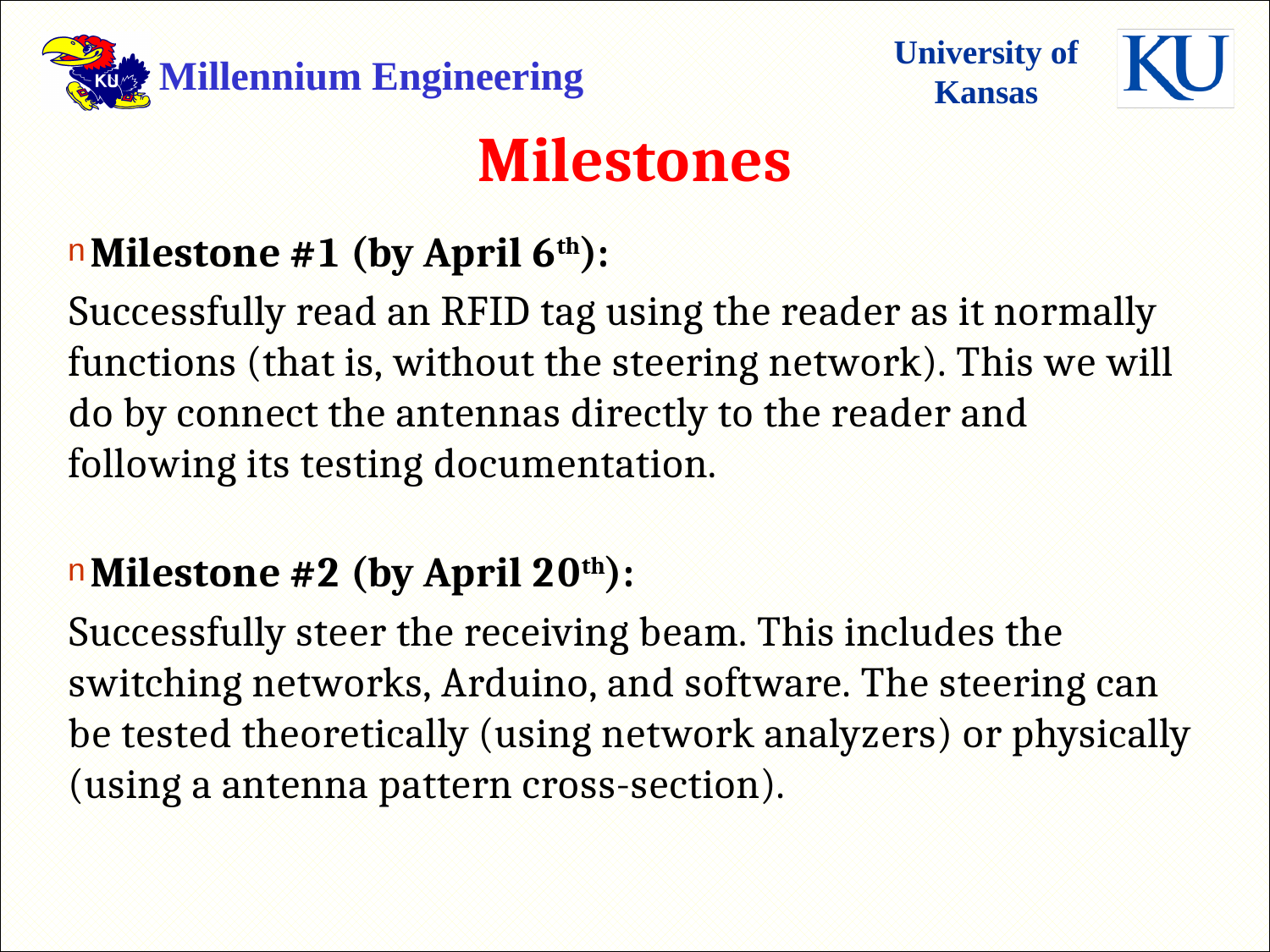

# Milestones
Milestone #1 (by April 6th):
Successfully read an RFID tag using the reader as it normally functions (that is, without the steering network). This we will do by connect the antennas directly to the reader and following its testing documentation.

Milestone #2 (by April 20th):
Successfully steer the receiving beam. This includes the switching networks, Arduino, and software. The steering can be tested theoretically (using network analyzers) or physically (using a antenna pattern cross-section).